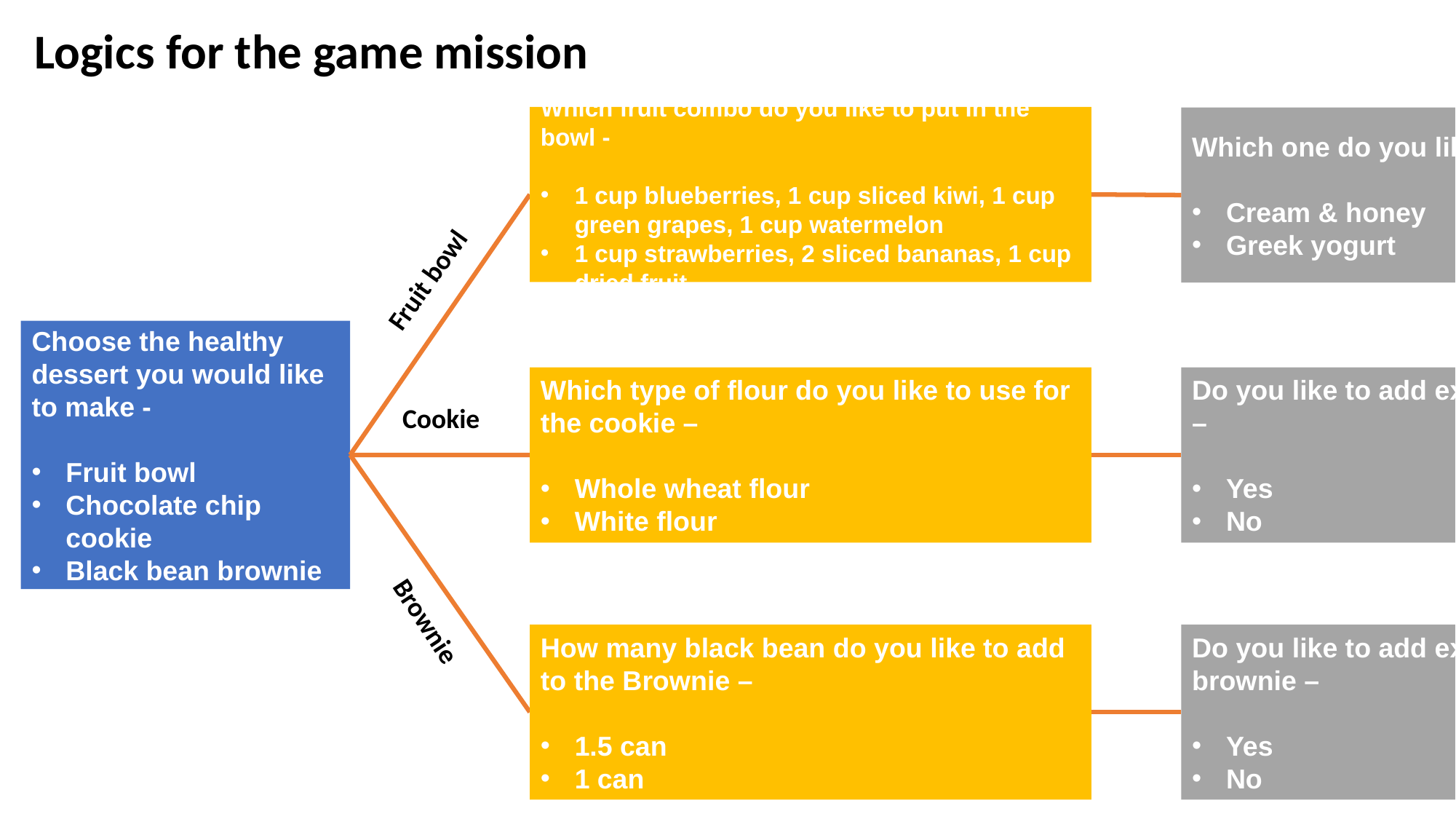

Logics for the game mission
Which fruit combo do you like to put in the bowl -

1 cup blueberries, 1 cup sliced kiwi, 1 cup green grapes, 1 cup watermelon
1 cup strawberries, 2 sliced bananas, 1 cup dried fruit
Which one do you like to add to the bowl -

Cream & honey
Greek yogurt
Fruit bowl
Choose the healthy dessert you would like to make -

Fruit bowl
Chocolate chip cookie
Black bean brownie
Which type of flour do you like to use for the cookie –

Whole wheat flour
White flour
Do you like to add extra sugar to the cookie –

Yes
No
Click to see the result
Cookie
Brownie
Do you like to add extra brown sugar to the brownie –

Yes
No
How many black bean do you like to add to the Brownie –

1.5 can
1 can